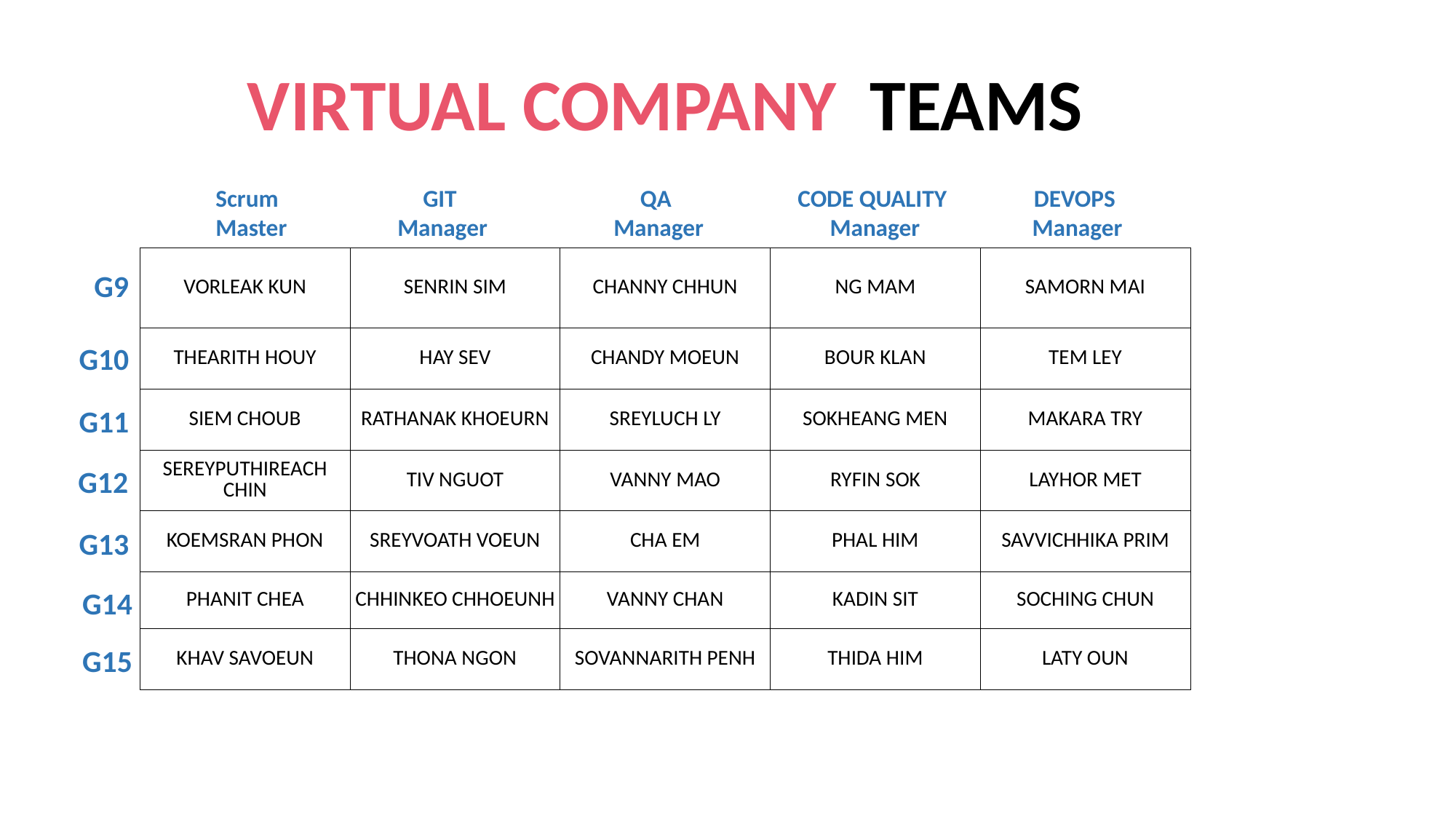

VIRTUAL COMPANY  TEAMS
DEVOPS
Manager
CODE QUALITY
Manager
QA
Manager
GIT
Manager
Scrum
Master
| VORLEAK KUN | SENRIN SIM | CHANNY CHHUN | NG MAM | SAMORN MAI |
| --- | --- | --- | --- | --- |
| THEARITH HOUY | HAY SEV | CHANDY MOEUN | BOUR KLAN | TEM LEY |
| SIEM CHOUB | RATHANAK KHOEURN | SREYLUCH LY | SOKHEANG MEN | MAKARA TRY |
| SEREYPUTHIREACH CHIN | TIV NGUOT | VANNY MAO | RYFIN SOK | LAYHOR MET |
| KOEMSRAN PHON | SREYVOATH VOEUN | CHA EM | PHAL HIM | SAVVICHHIKA PRIM |
| PHANIT CHEA | CHHINKEO CHHOEUNH | VANNY CHAN | KADIN SIT | SOCHING CHUN |
| KHAV SAVOEUN | THONA NGON | SOVANNARITH PENH | THIDA HIM | LATY OUN |
G9
G10
G11
G12
G13
G14
G15